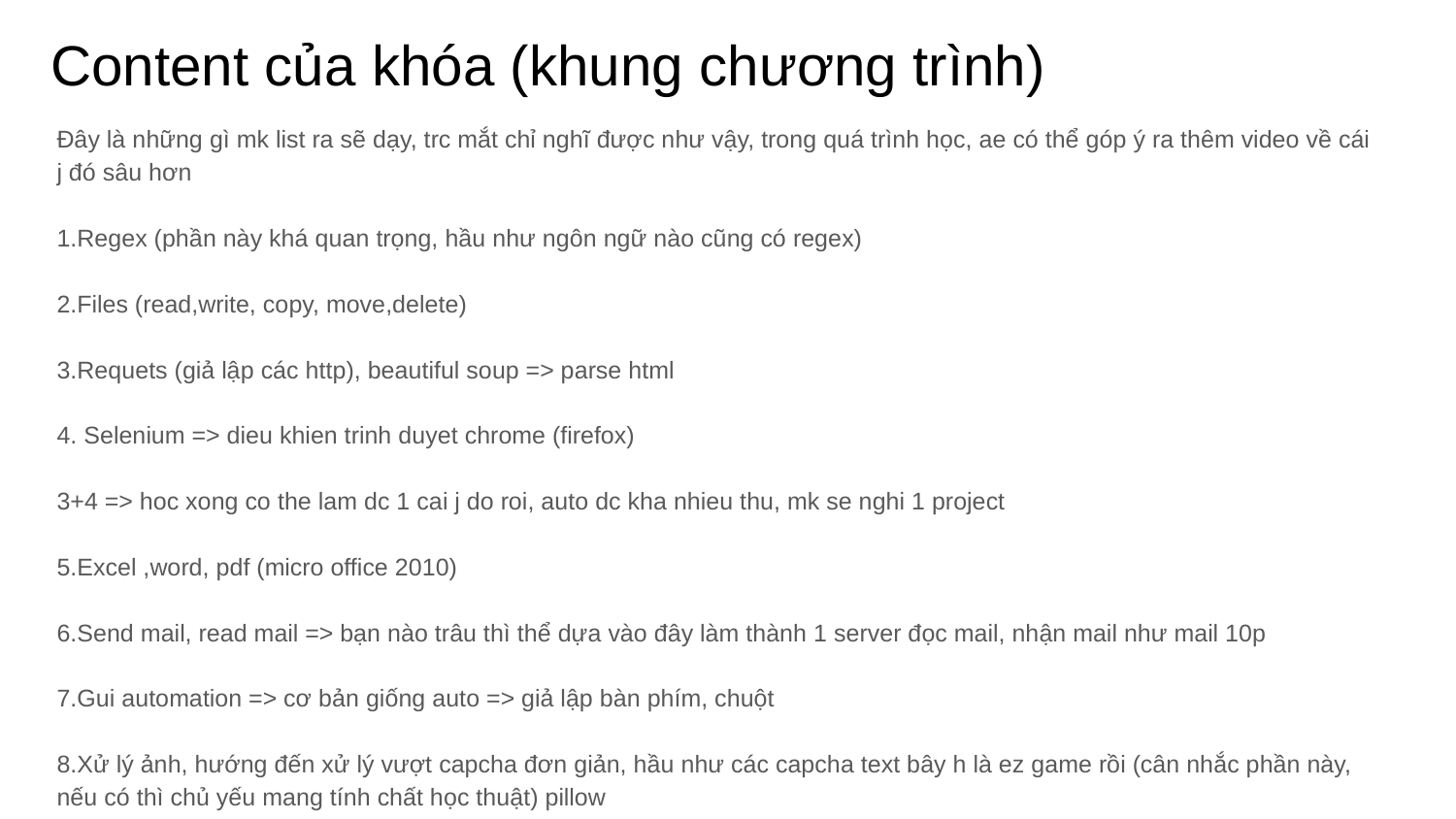

# Content của khóa (khung chương trình)
Đây là những gì mk list ra sẽ dạy, trc mắt chỉ nghĩ được như vậy, trong quá trình học, ae có thể góp ý ra thêm video về cái j đó sâu hơn
1.Regex (phần này khá quan trọng, hầu như ngôn ngữ nào cũng có regex)
2.Files (read,write, copy, move,delete)
3.Requets (giả lập các http), beautiful soup => parse html
4. Selenium => dieu khien trinh duyet chrome (firefox)
3+4 => hoc xong co the lam dc 1 cai j do roi, auto dc kha nhieu thu, mk se nghi 1 project
5.Excel ,word, pdf (micro office 2010)
6.Send mail, read mail => bạn nào trâu thì thể dựa vào đây làm thành 1 server đọc mail, nhận mail như mail 10p
7.Gui automation => cơ bản giống auto => giả lập bàn phím, chuột
8.Xử lý ảnh, hướng đến xử lý vượt capcha đơn giản, hầu như các capcha text bây h là ez game rồi (cân nhắc phần này, nếu có thì chủ yếu mang tính chất học thuật) pillow
Co the co projeect auto co capcha || project cuối khóa lien quan gia lap nua
10: doc bo nho game